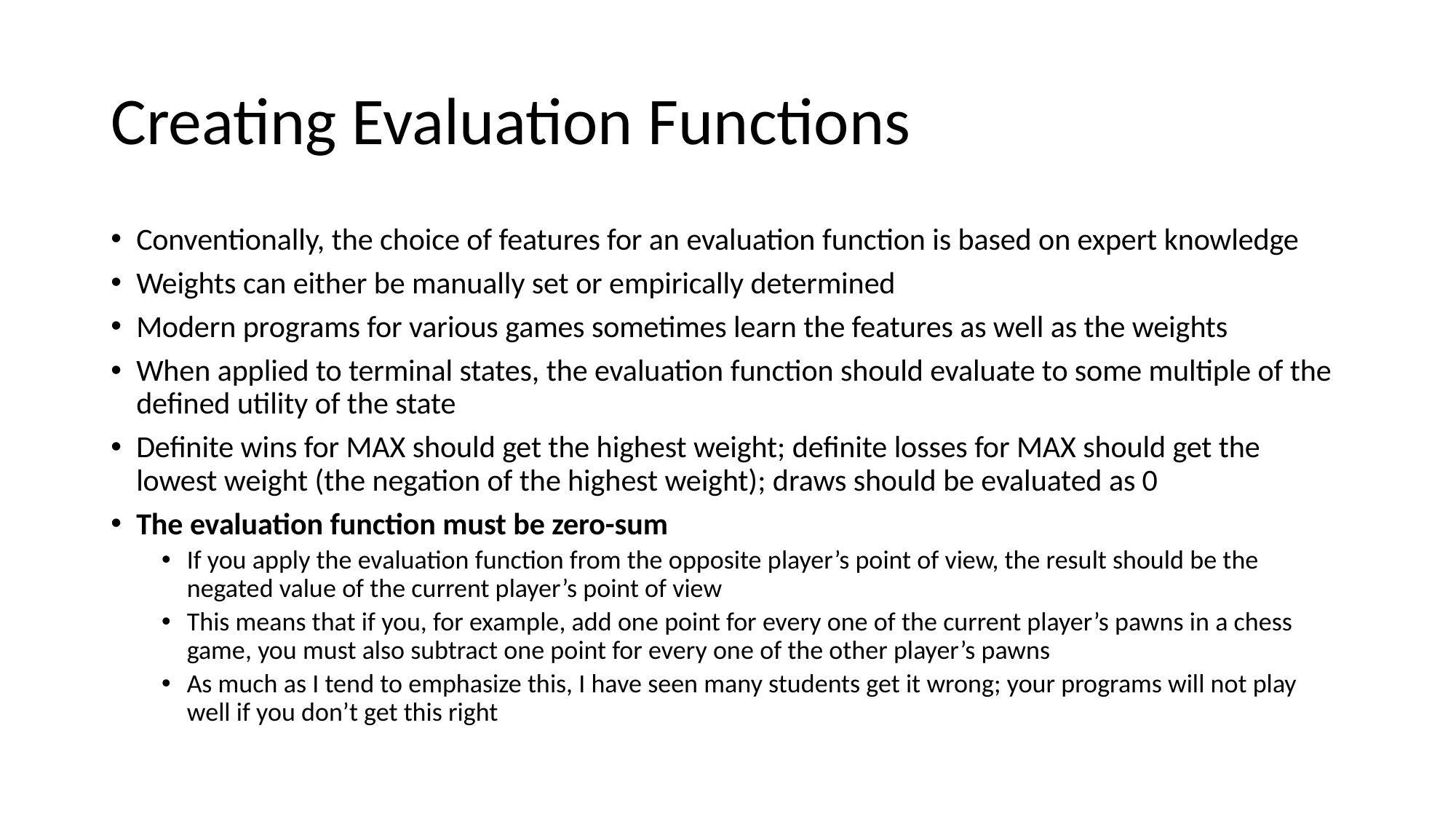

# Creating Evaluation Functions
Conventionally, the choice of features for an evaluation function is based on expert knowledge
Weights can either be manually set or empirically determined
Modern programs for various games sometimes learn the features as well as the weights
When applied to terminal states, the evaluation function should evaluate to some multiple of the defined utility of the state
Definite wins for MAX should get the highest weight; definite losses for MAX should get the lowest weight (the negation of the highest weight); draws should be evaluated as 0
The evaluation function must be zero-sum
If you apply the evaluation function from the opposite player’s point of view, the result should be the negated value of the current player’s point of view
This means that if you, for example, add one point for every one of the current player’s pawns in a chess game, you must also subtract one point for every one of the other player’s pawns
As much as I tend to emphasize this, I have seen many students get it wrong; your programs will not play well if you don’t get this right